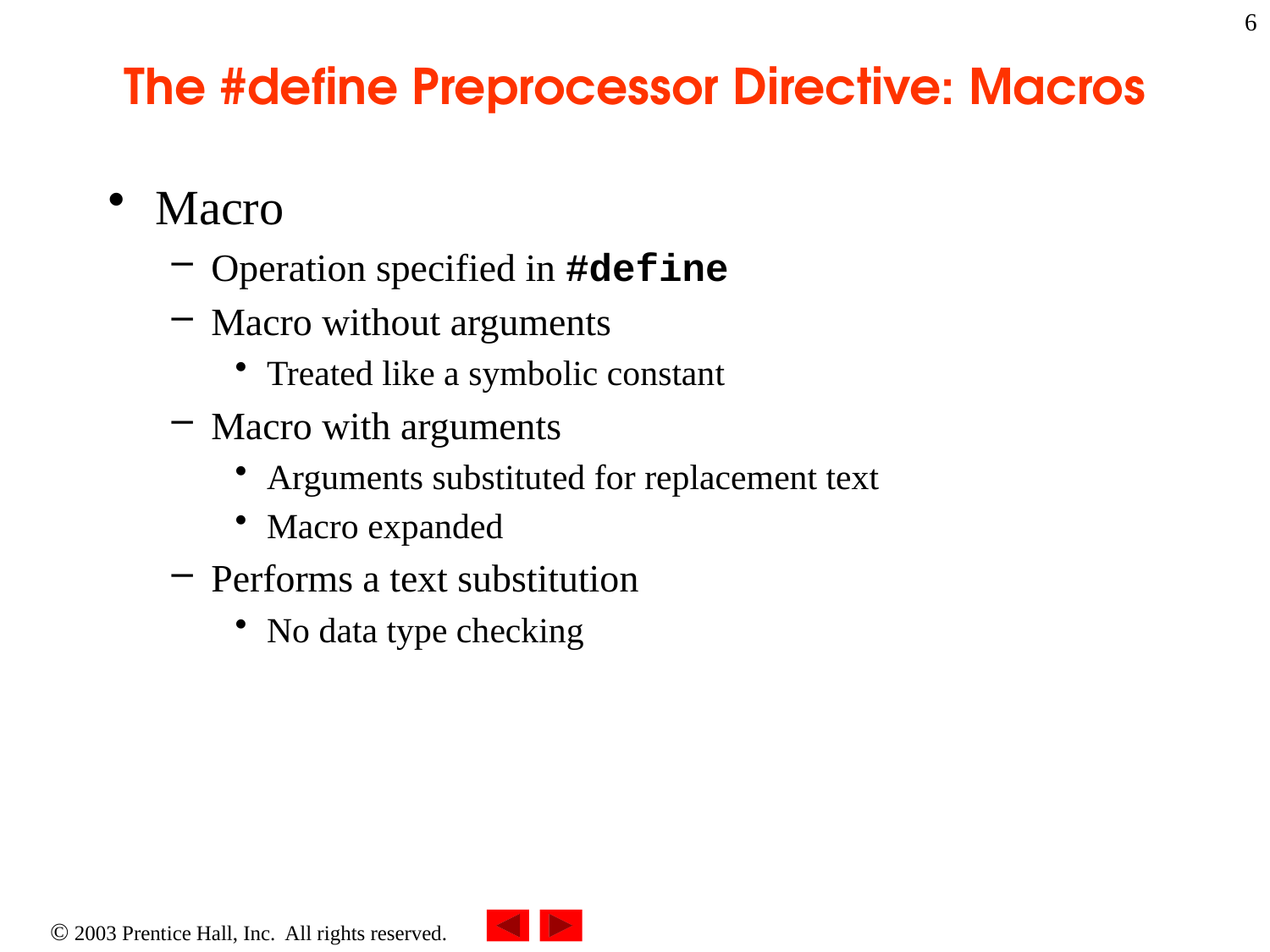

6
# The #define Preprocessor Directive: Macros
Macro
Operation specified in #define
Macro without arguments
Treated like a symbolic constant
Macro with arguments
Arguments substituted for replacement text
Macro expanded
Performs a text substitution
No data type checking